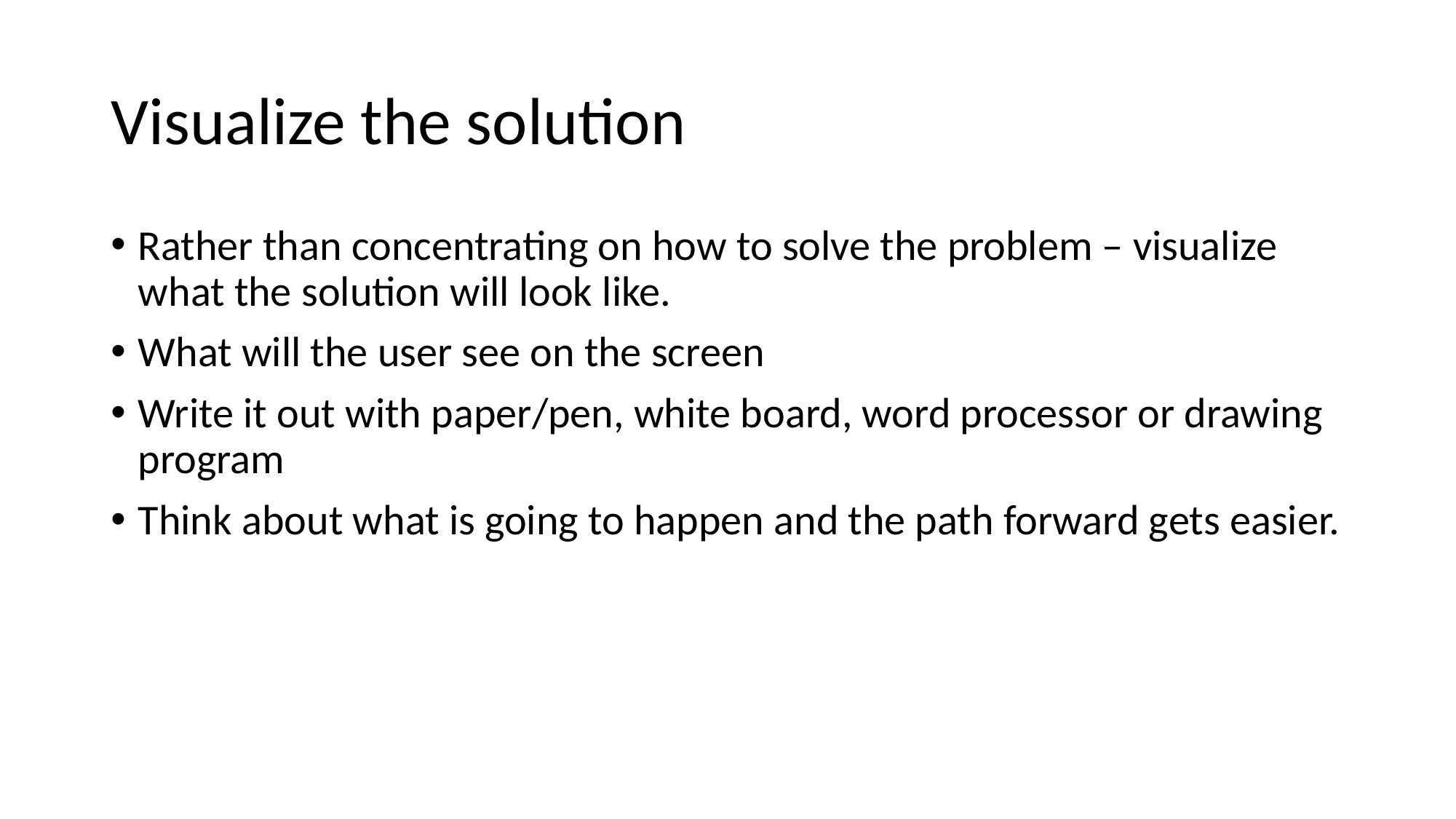

# Visualize the solution
Rather than concentrating on how to solve the problem – visualize what the solution will look like.
What will the user see on the screen
Write it out with paper/pen, white board, word processor or drawing program
Think about what is going to happen and the path forward gets easier.